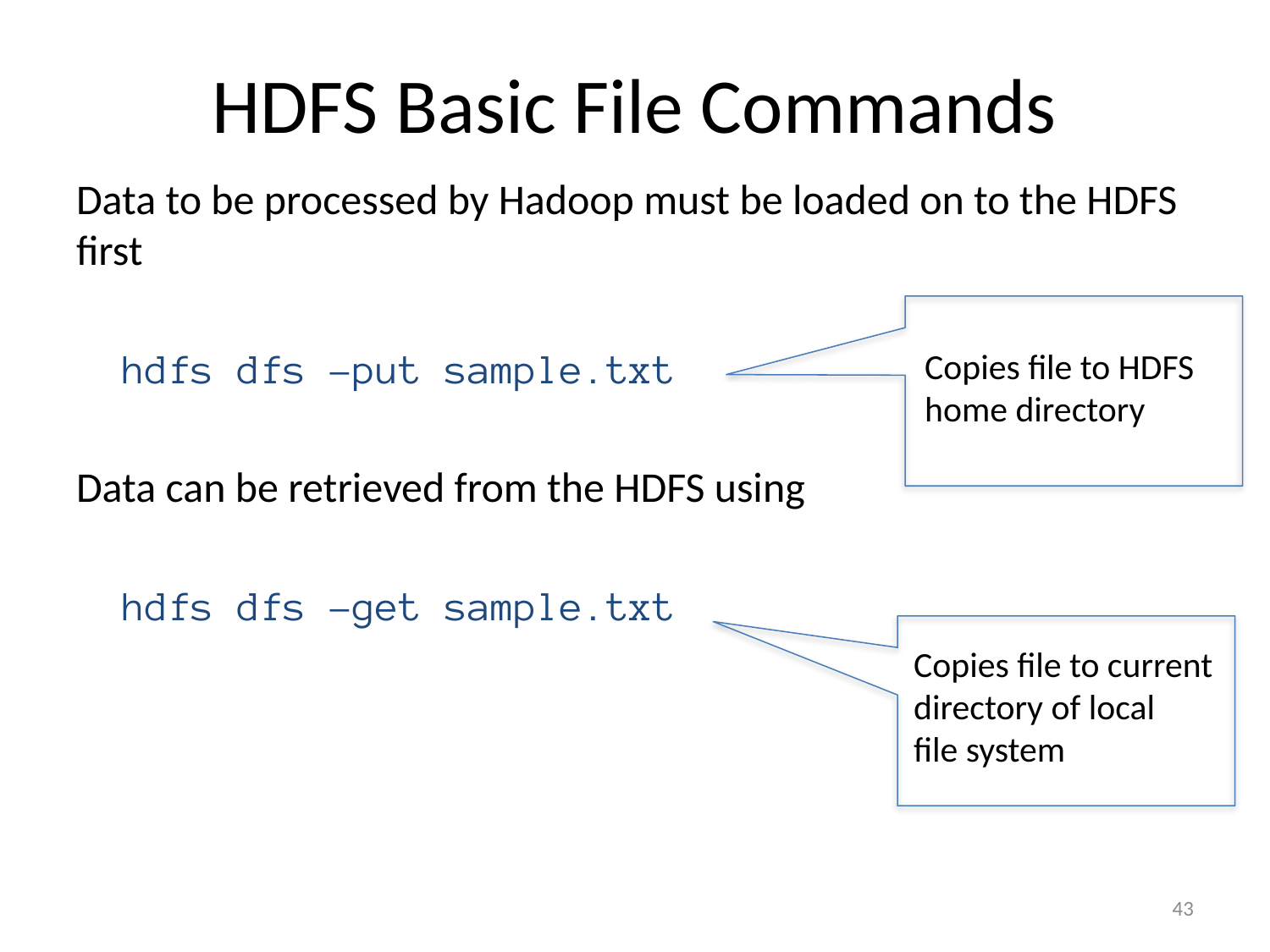

# HDFS Basic File Commands
Data to be processed by Hadoop must be loaded on to the HDFS first

  hdfs dfs –put sample.txt

Data can be retrieved from the HDFS using

  hdfs dfs –get sample.txt

Copies file to HDFS
home directory

Copies file to current
directory of local
file system
43